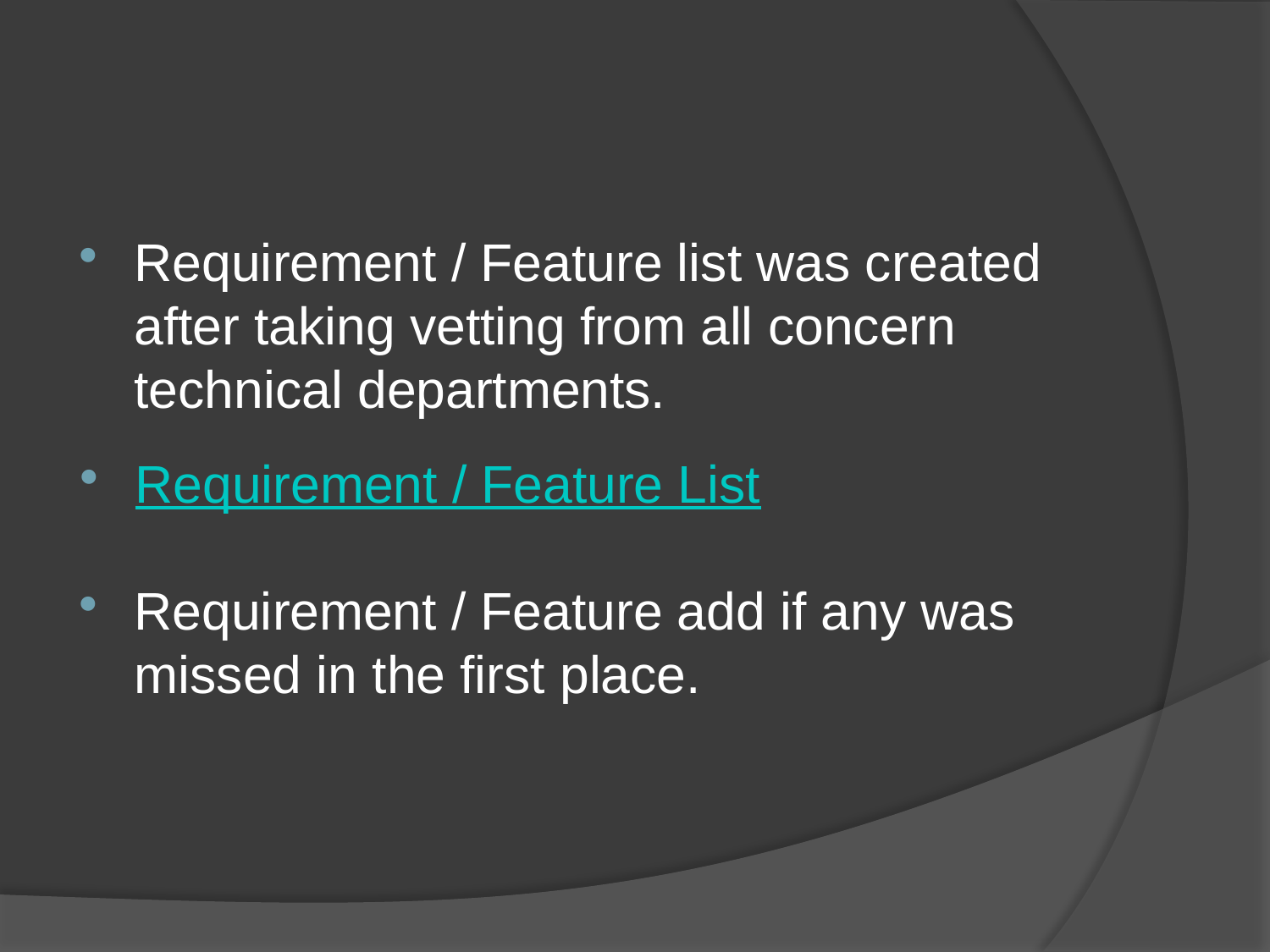

Requirement / Feature list was created after taking vetting from all concern technical departments.

Requirement / Feature add if any was missed in the first place.
Requirement / Feature List